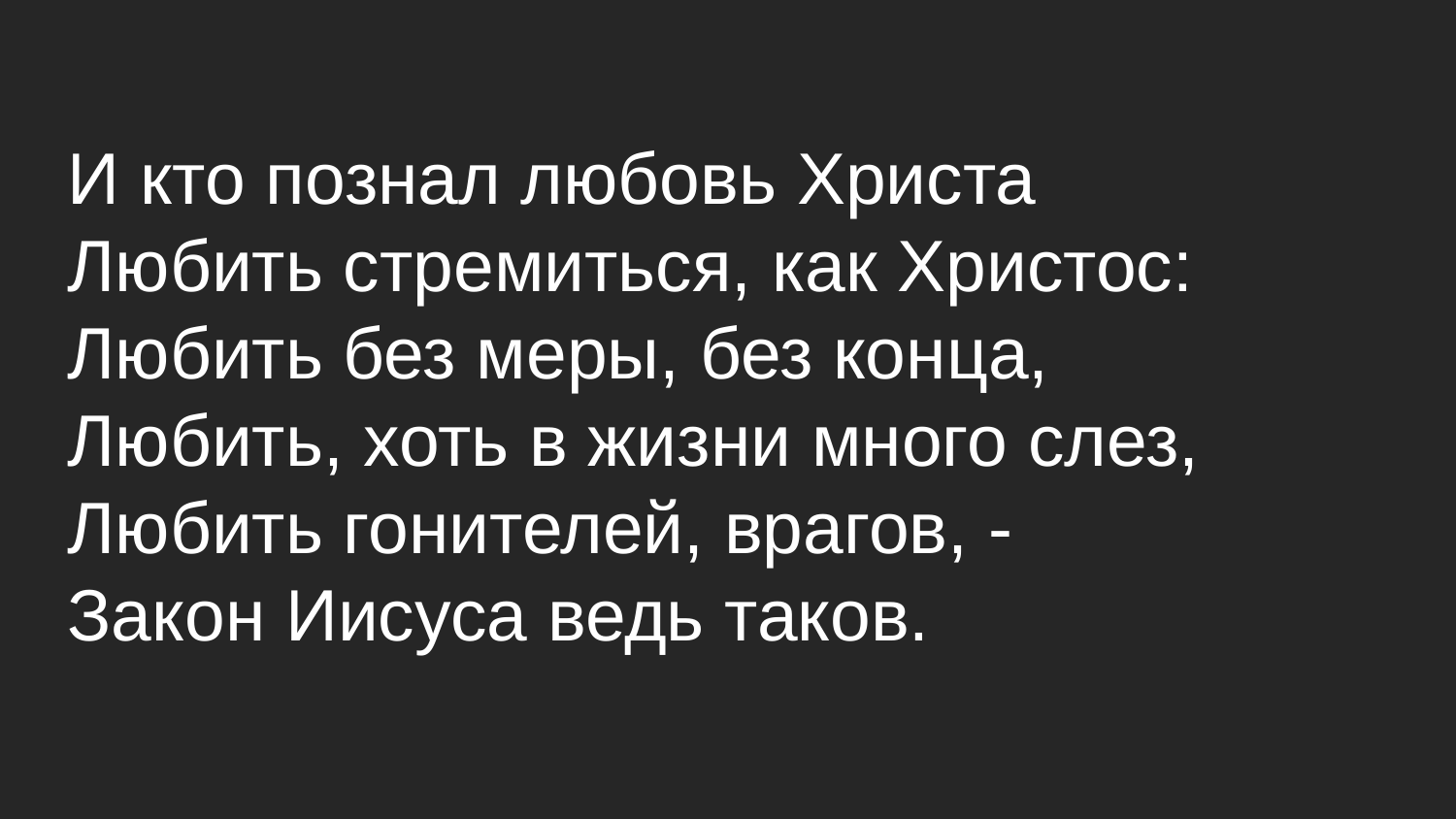

И кто познал любовь Христа
Любить стремиться, как Христос: Любить без меры, без конца,
Любить, хоть в жизни много слез, Любить гонителей, врагов, -
Закон Иисуса ведь таков.